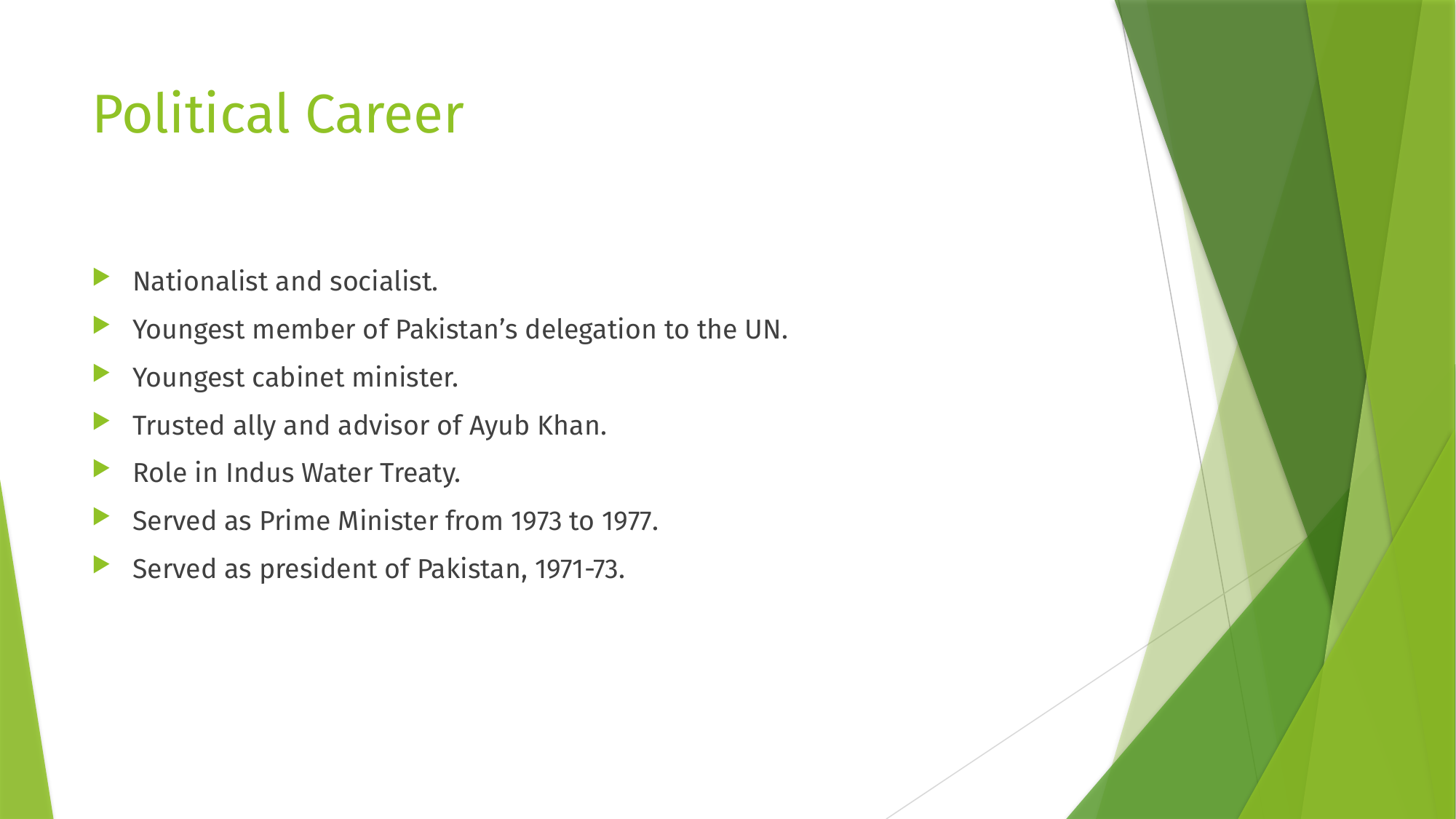

# Political Career
Nationalist and socialist.
Youngest member of Pakistan’s delegation to the UN.
Youngest cabinet minister.
Trusted ally and advisor of Ayub Khan.
Role in Indus Water Treaty.
Served as Prime Minister from 1973 to 1977.
Served as president of Pakistan, 1971-73.